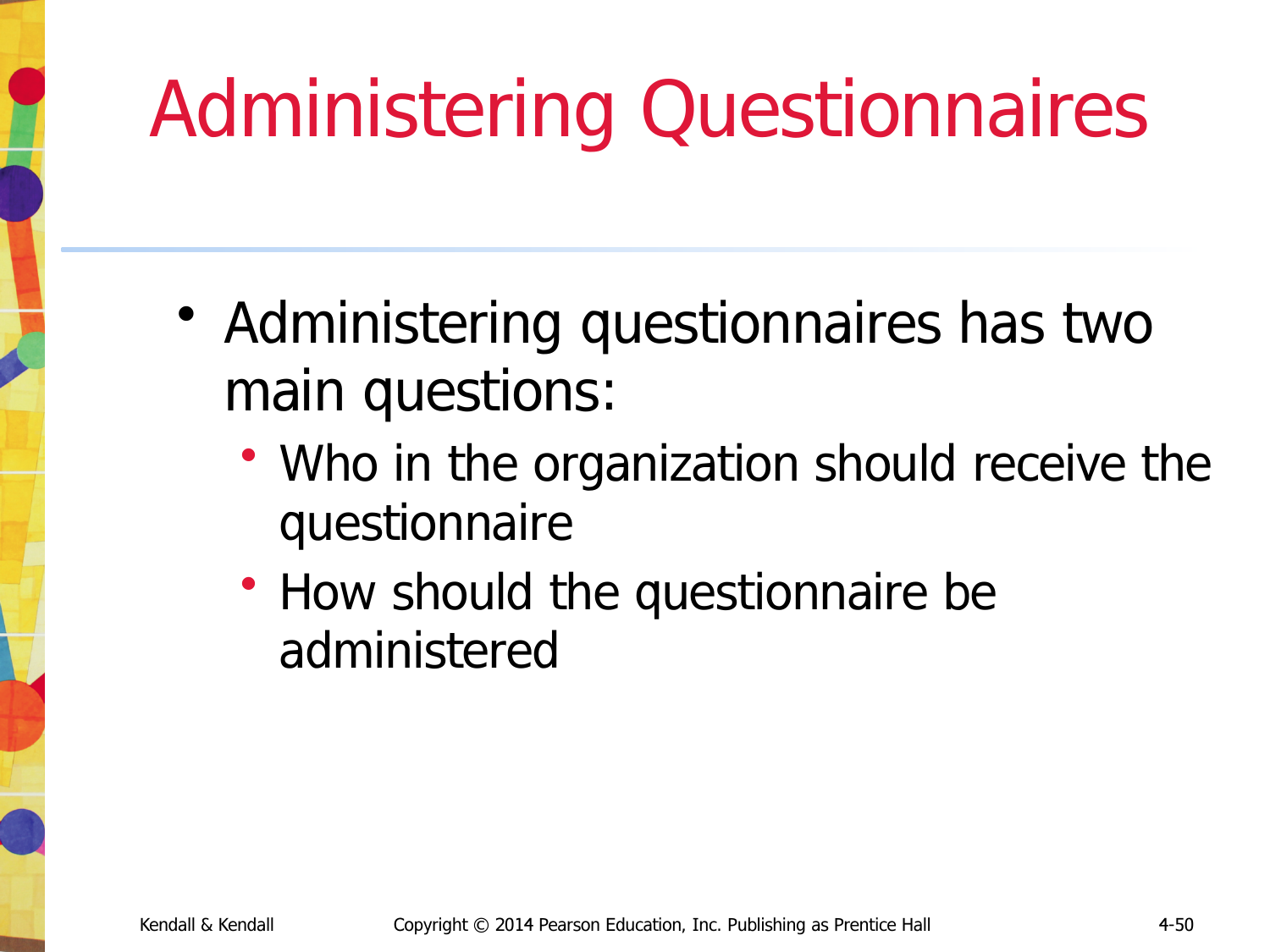

Administering Questionnaires
Administering questionnaires has two main questions:
Who in the organization should receive the questionnaire
How should the questionnaire be administered
Kendall & Kendall	Copyright © 2014 Pearson Education, Inc. Publishing as Prentice Hall
4-50